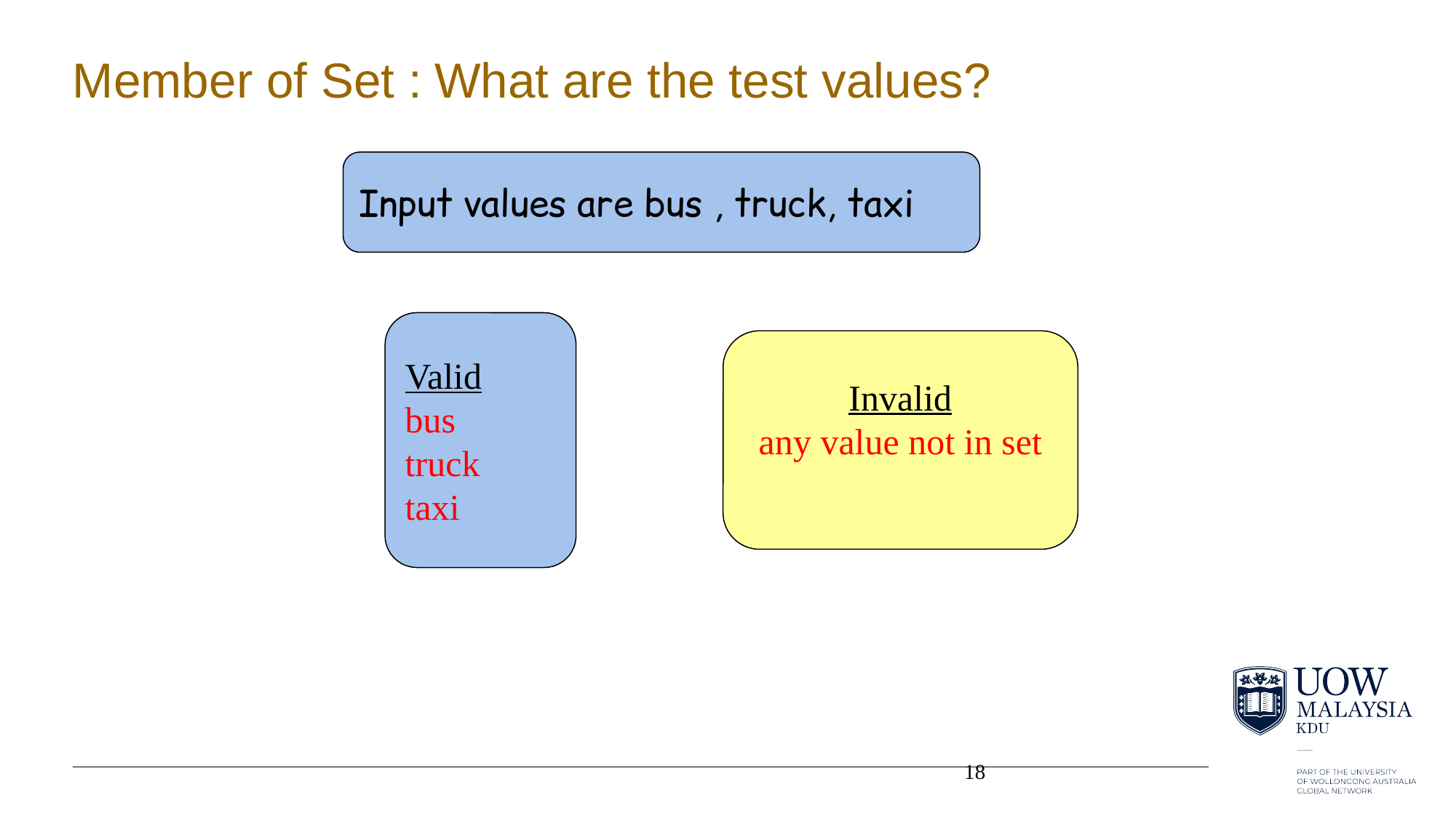

# Member of Set : What are the test values?
Input values are bus , truck, taxi
Valid
bus
truck
taxi
Invalid
any value not in set

18